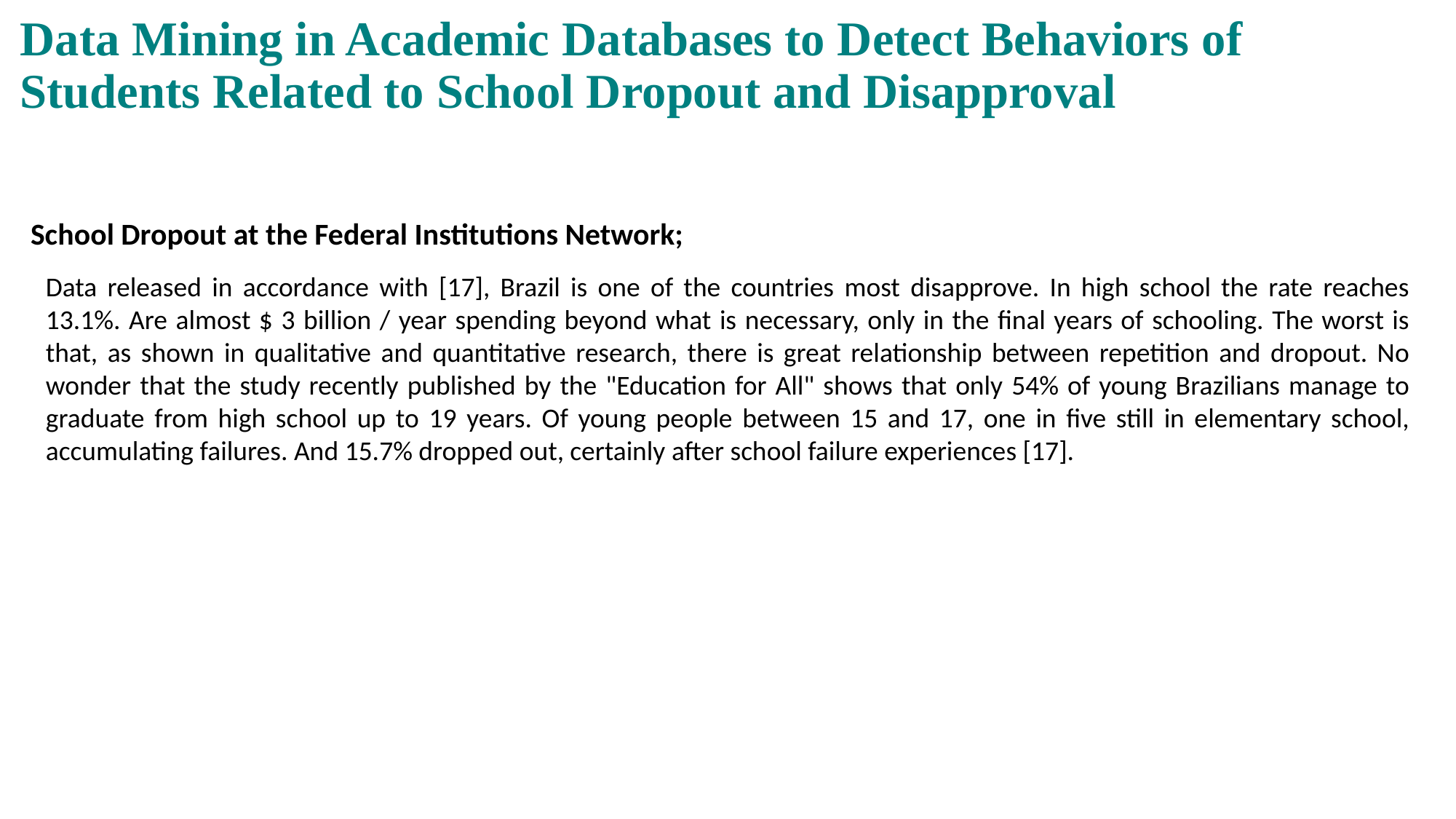

Data Mining in Academic Databases to Detect Behaviors of
Students Related to School Dropout and Disapproval
School Dropout at the Federal Institutions Network;
Data released in accordance with [17], Brazil is one of the countries most disapprove. In high school the rate reaches 13.1%. Are almost $ 3 billion / year spending beyond what is necessary, only in the final years of schooling. The worst is that, as shown in qualitative and quantitative research, there is great relationship between repetition and dropout. No wonder that the study recently published by the "Education for All" shows that only 54% of young Brazilians manage to graduate from high school up to 19 years. Of young people between 15 and 17, one in five still in elementary school, accumulating failures. And 15.7% dropped out, certainly after school failure experiences [17].